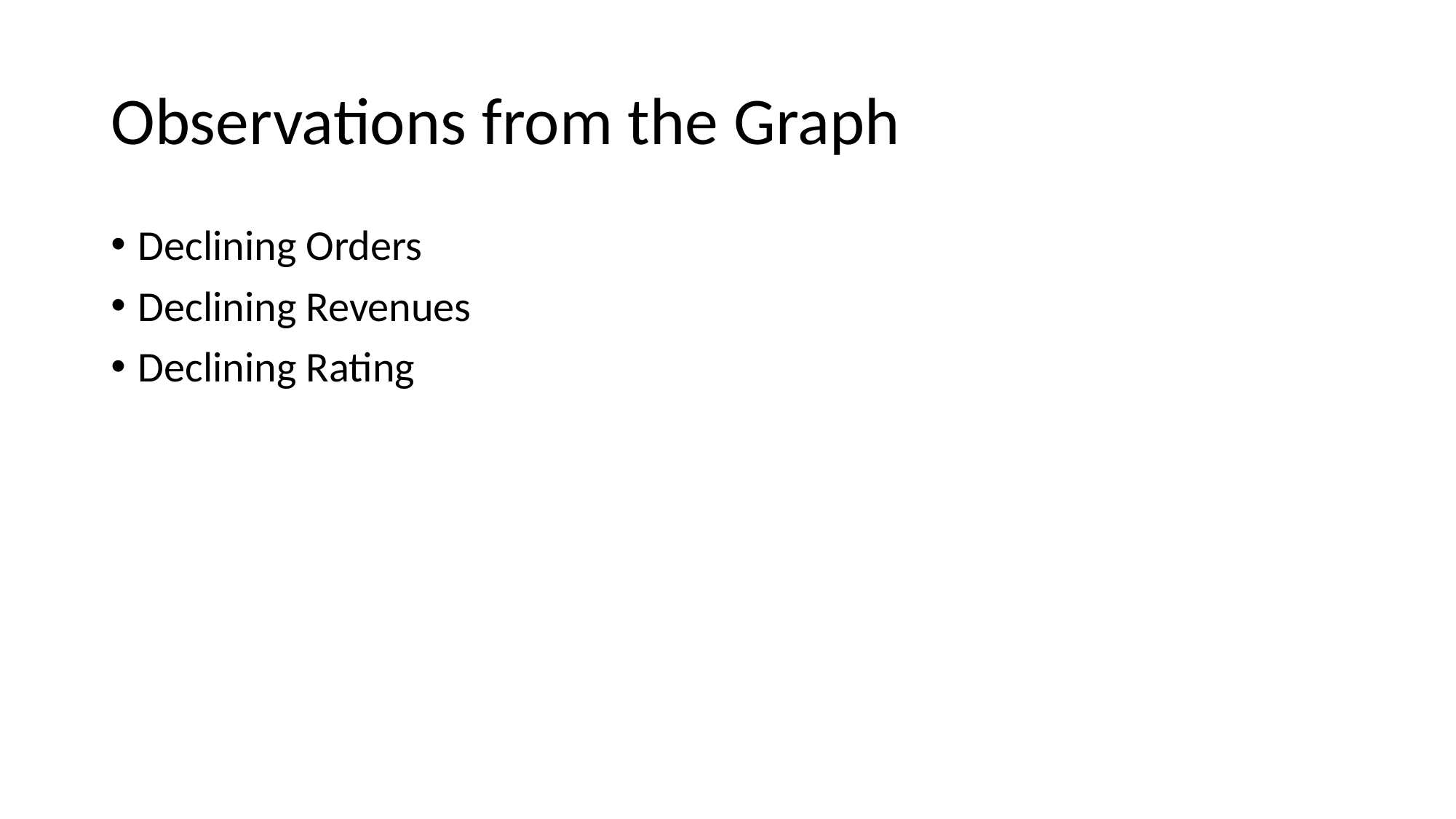

# Observations from the Graph
Declining Orders
Declining Revenues
Declining Rating